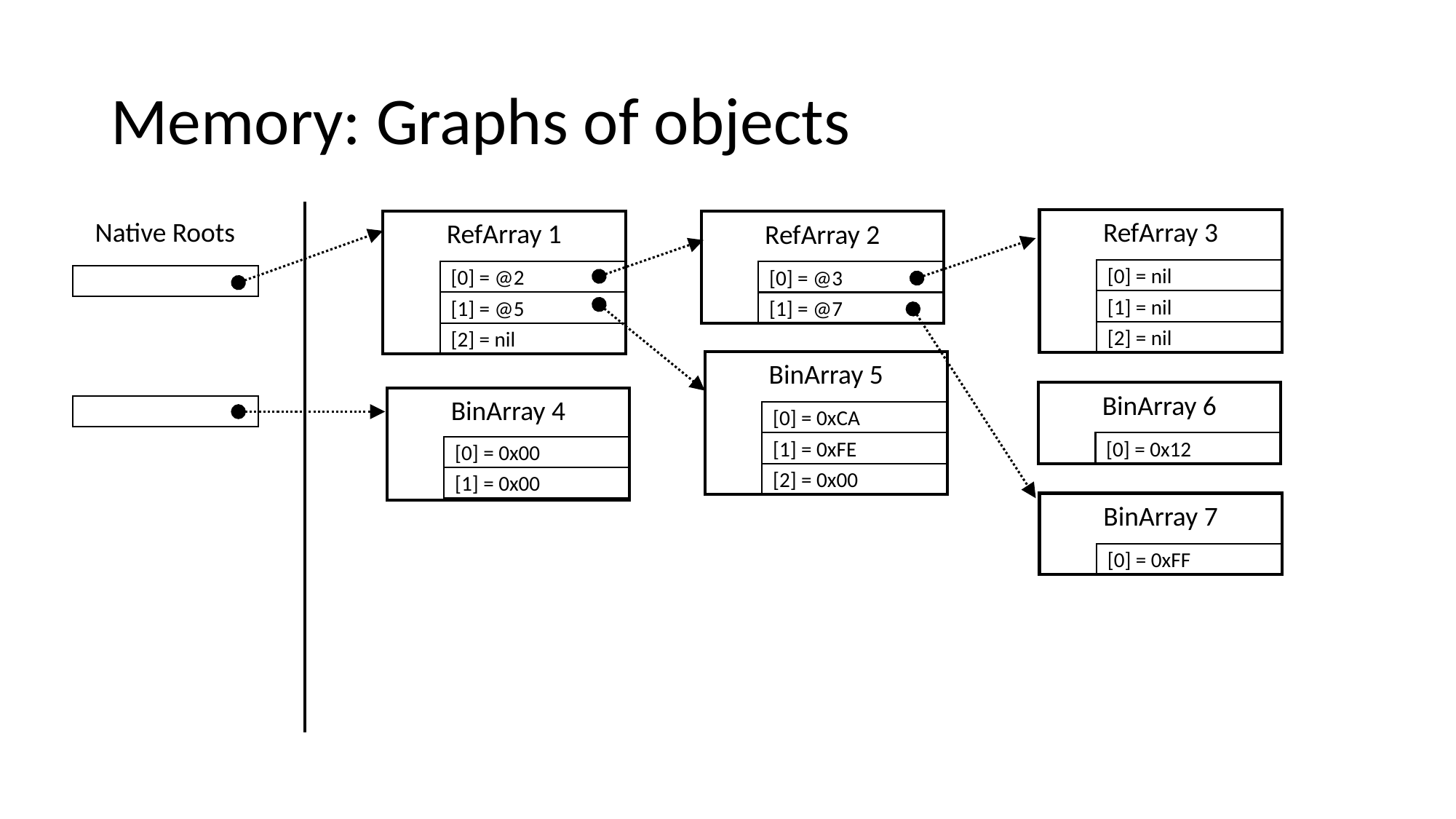

# Memory: Graphs of objects
Native Roots
RefArray 3
RefArray 1
RefArray 2
[0] = nil
[0] = @2
[0] = @3

[1] = nil
[1] = @5
[1] = @7
[2] = nil
[2] = nil
BinArray 5
BinArray 6
BinArray 4

[0] = 0xCA
[0] = 0x12
[1] = 0xFE
[0] = 0x00
[2] = 0x00
[1] = 0x00
BinArray 7
[0] = 0xFF